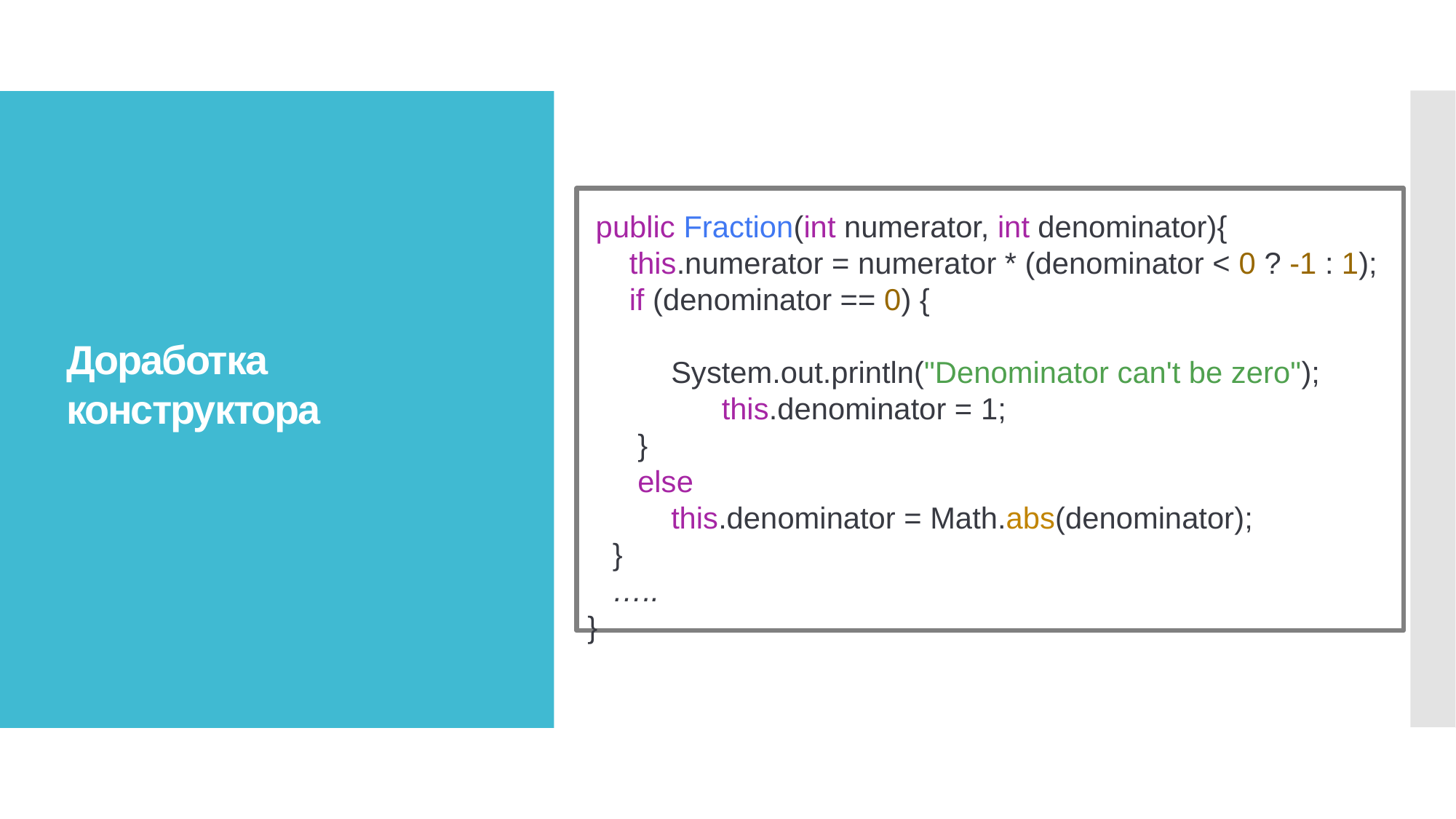

public Fraction(int numerator, int denominator){
     this.numerator = numerator * (denominator < 0 ? -1 : 1);
     if (denominator == 0) {
          System.out.println("Denominator can't be zero");
	   this.denominator = 1;
      }
      else
          this.denominator = Math.abs(denominator);
   }
   …..
}
Доработка
конструктора